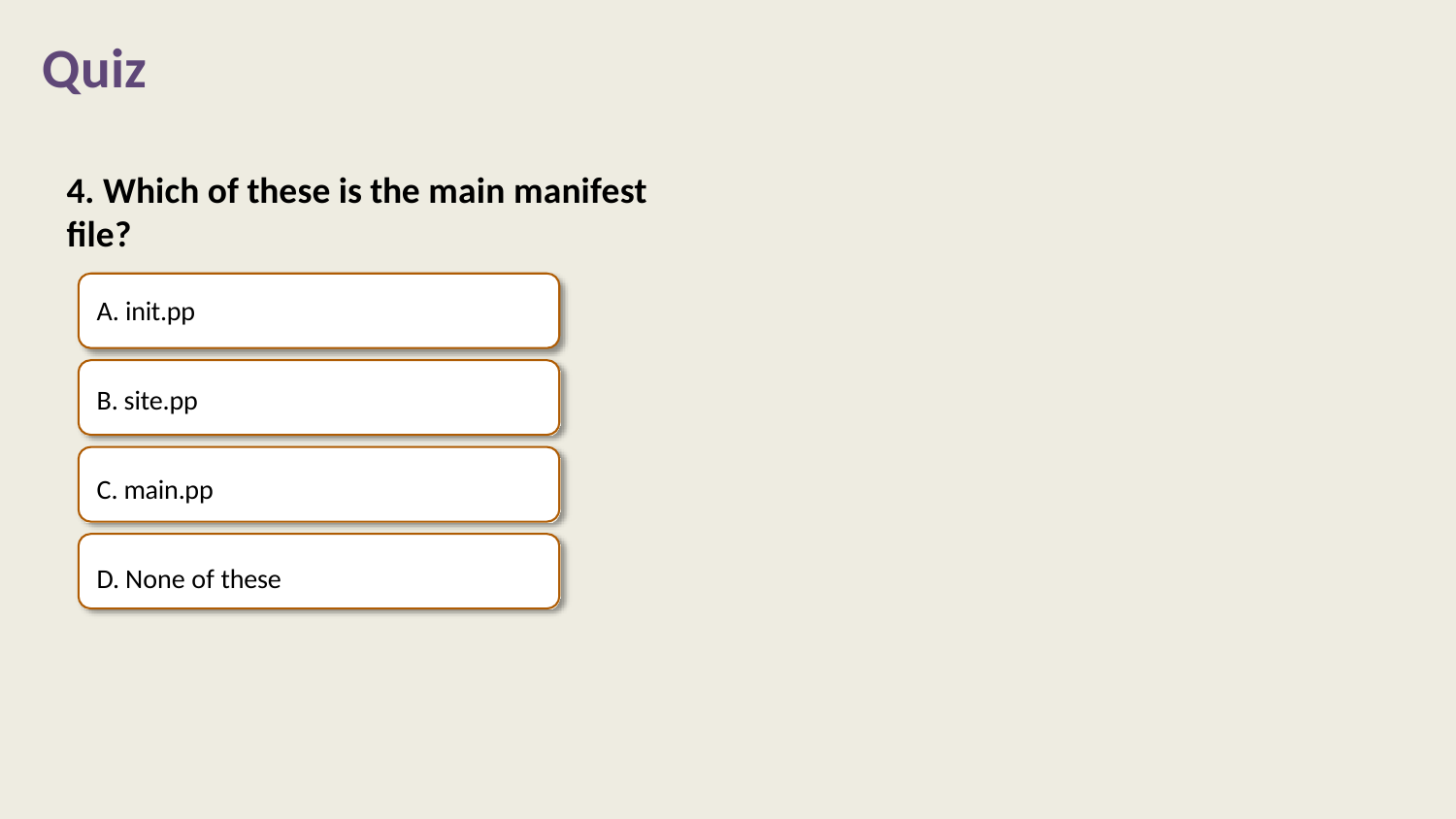

# Quiz
4. Which of these is the main manifest file?

init.pp

site.pp

main.pp

None of these